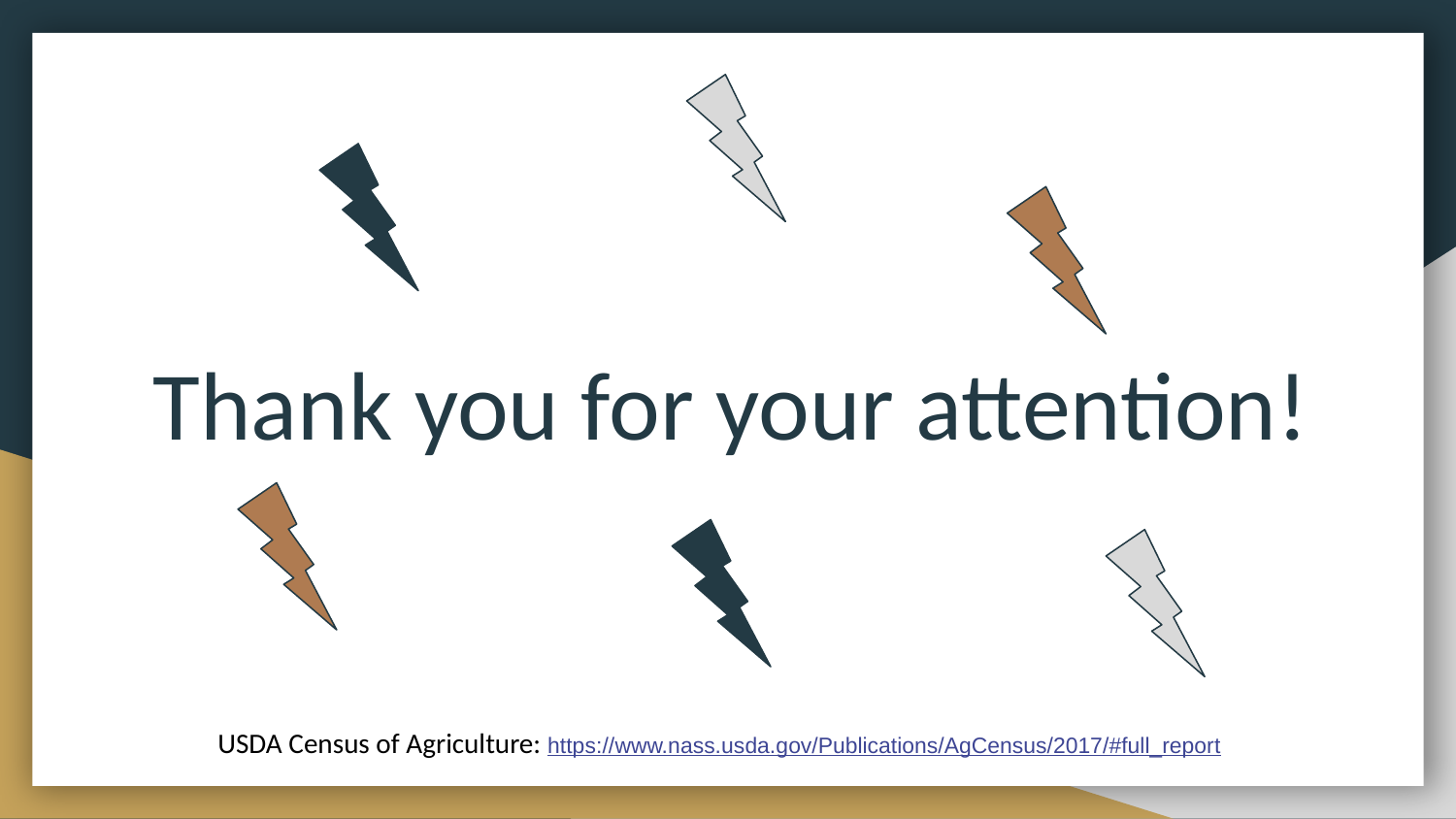

Thank you for your attention!

            USDA Census of Agriculture: https://www.nass.usda.gov/Publications/AgCensus/2017/#full_report